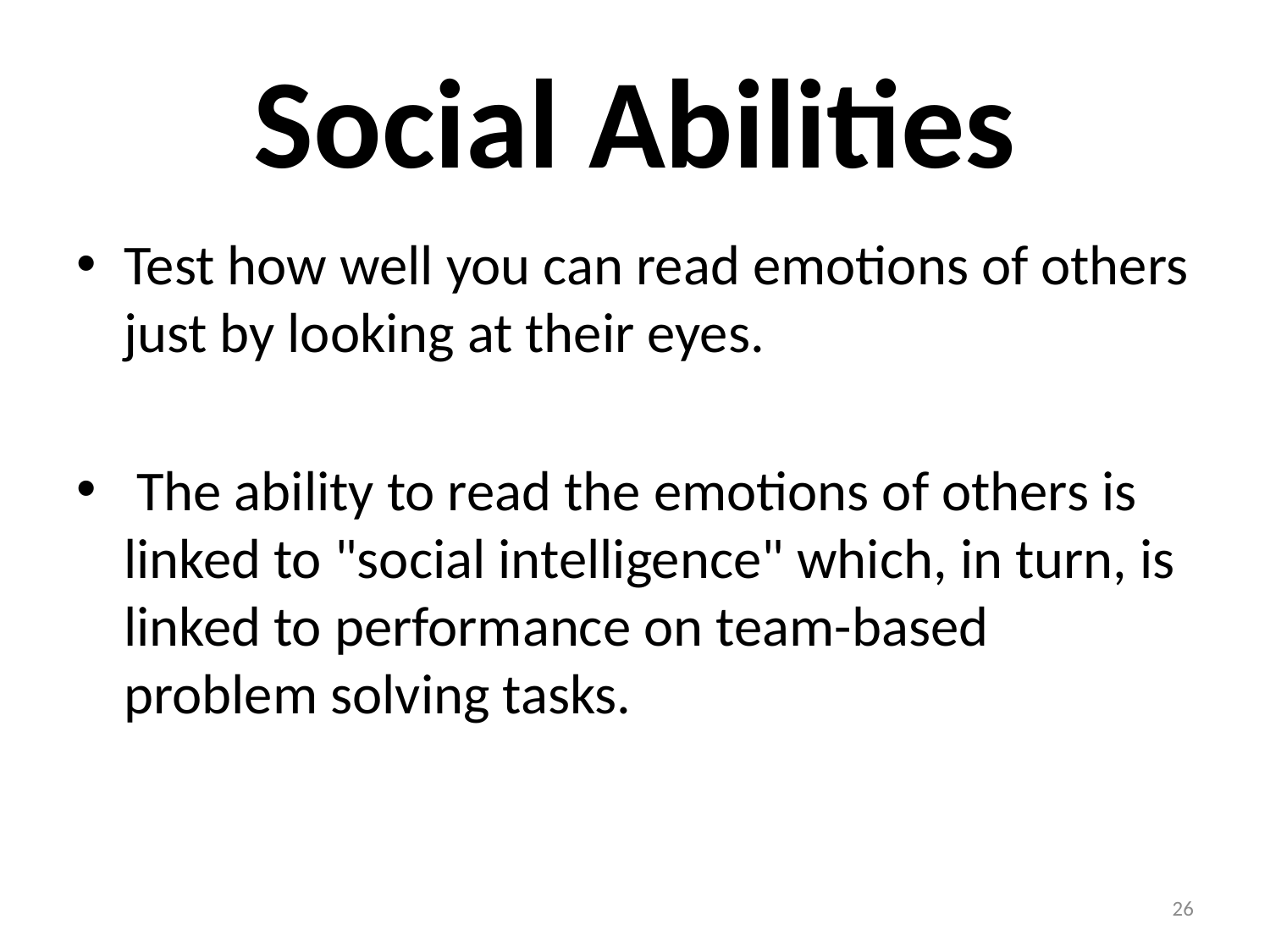

# Social Abilities
Test how well you can read emotions of others just by looking at their eyes.

 The ability to read the emotions of others is linked to "social intelligence" which, in turn, is linked to performance on team-based problem solving tasks.
26